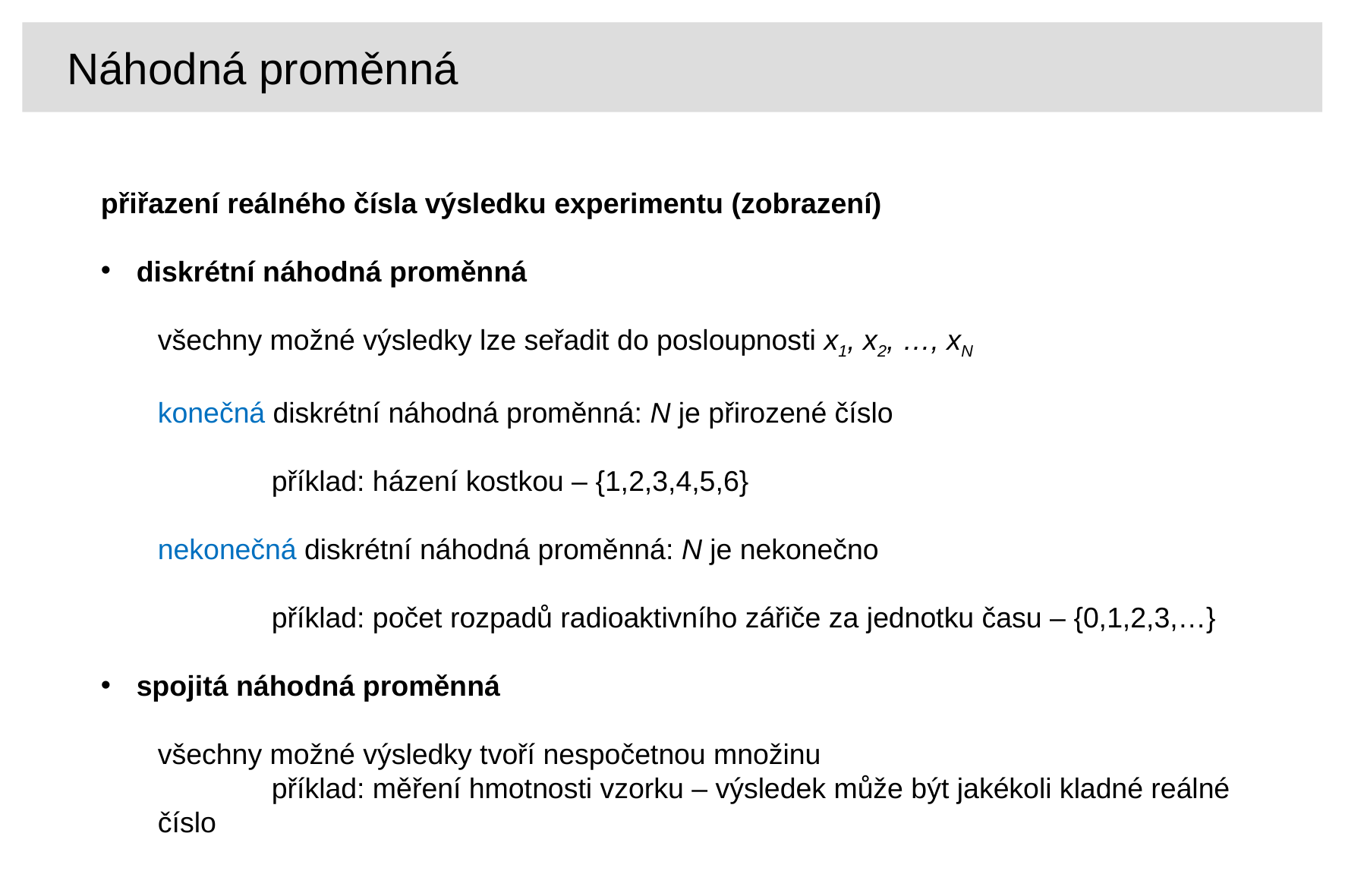

Náhodná proměnná
přiřazení reálného čísla výsledku experimentu (zobrazení)

diskrétní náhodná proměnná

všechny možné výsledky lze seřadit do posloupnosti x1, x2, …, xN

konečná diskrétní náhodná proměnná: N je přirozené číslo

	příklad: házení kostkou – {1,2,3,4,5,6}

nekonečná diskrétní náhodná proměnná: N je nekonečno

	příklad: počet rozpadů radioaktivního zářiče za jednotku času – {0,1,2,3,…}

spojitá náhodná proměnná

všechny možné výsledky tvoří nespočetnou množinu
	příklad: měření hmotnosti vzorku – výsledek může být jakékoli kladné reálné číslo